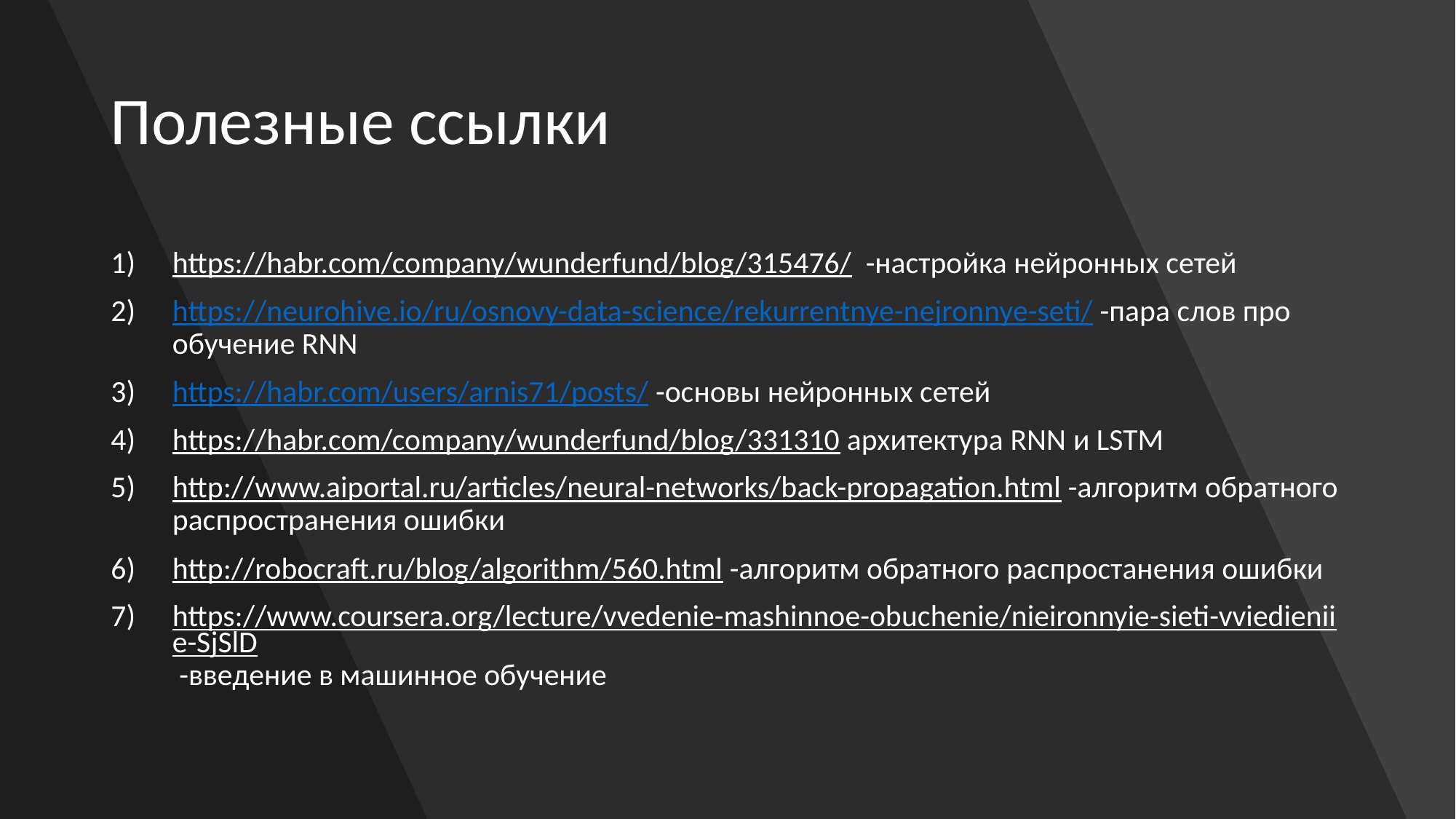

# Полезные ссылки
https://habr.com/company/wunderfund/blog/315476/  -настройка нейронных сетей
https://neurohive.io/ru/osnovy-data-science/rekurrentnye-nejronnye-seti/ -пара слов про обучение RNN
https://habr.com/users/arnis71/posts/ -основы нейронных сетей
https://habr.com/company/wunderfund/blog/331310 архитектура RNN и LSTM
http://www.aiportal.ru/articles/neural-networks/back-propagation.html -алгоритм обратного распространения ошибки
http://robocraft.ru/blog/algorithm/560.html -алгоритм обратного распростанения ошибки
https://www.coursera.org/lecture/vvedenie-mashinnoe-obuchenie/nieironnyie-sieti-vviedieniie-SjSlD -введение в машинное обучение